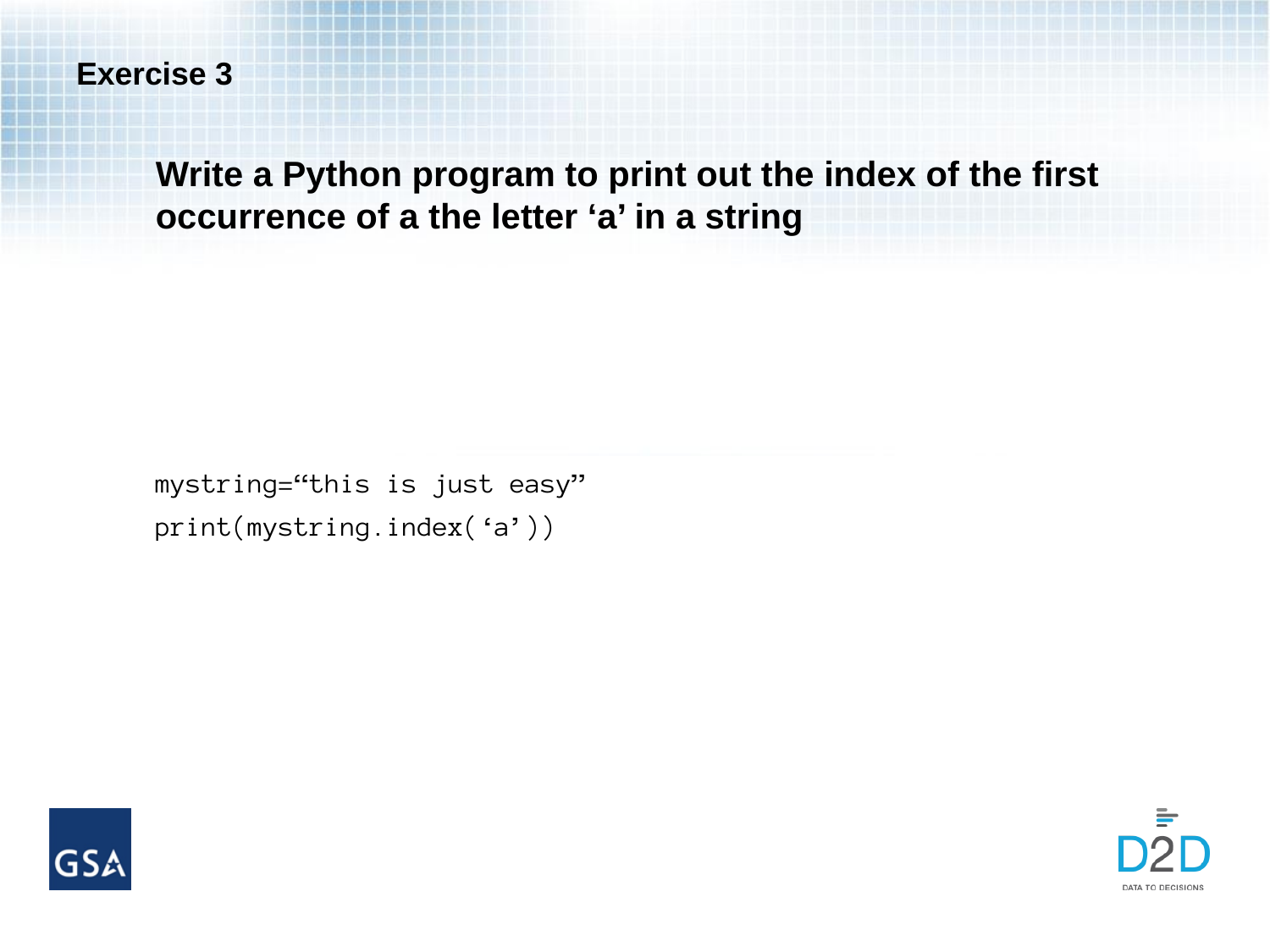

# Exercise 3
Write a Python program to print out the index of the first occurrence of a the letter ‘a’ in a string

mystring=“this is just easy”
print(mystring.index(‘a’))